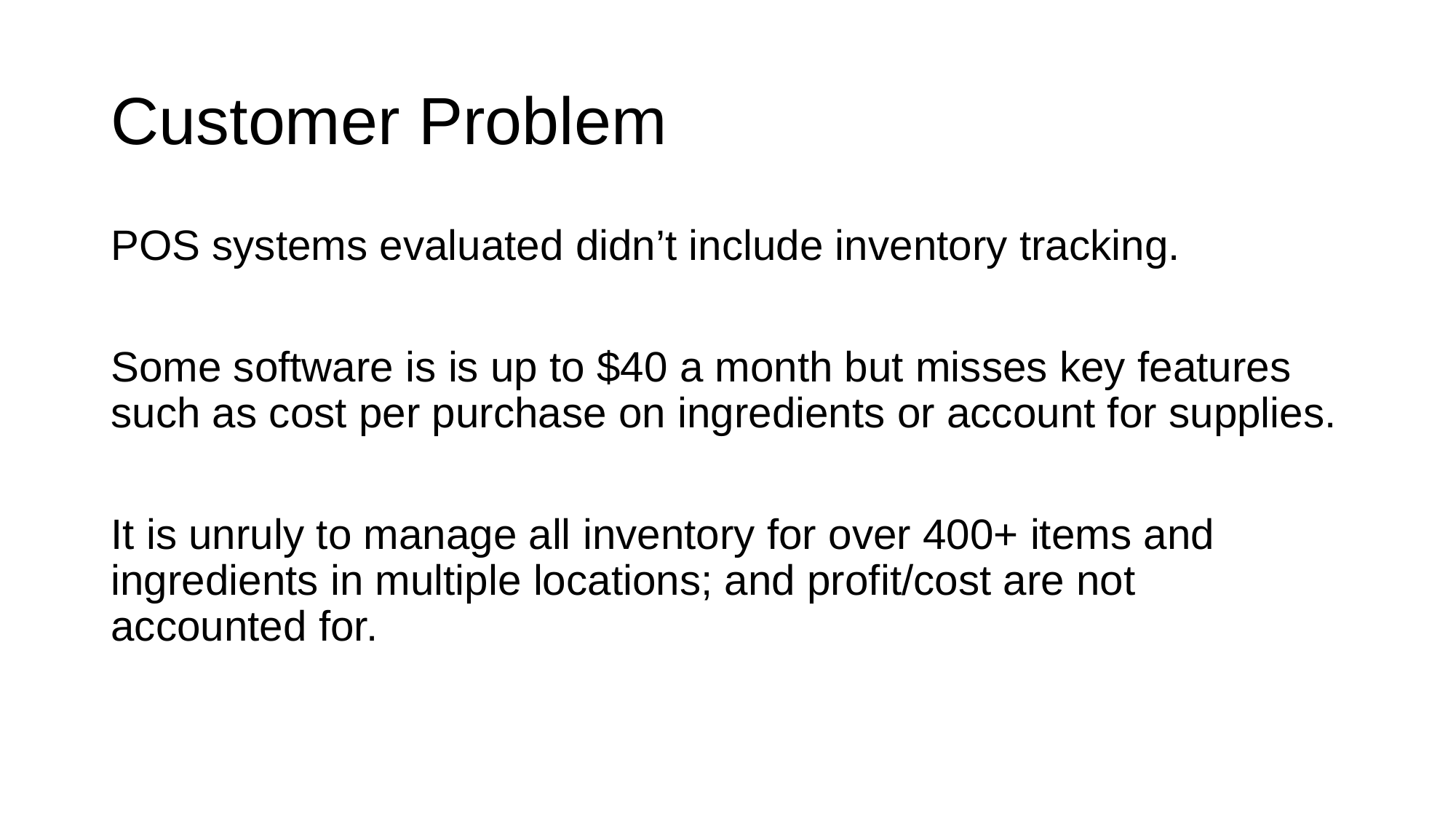

# Customer Problem
POS systems evaluated didn’t include inventory tracking.

Some software is is up to $40 a month but misses key features such as cost per purchase on ingredients or account for supplies.

It is unruly to manage all inventory for over 400+ items and ingredients in multiple locations; and profit/cost are not accounted for.